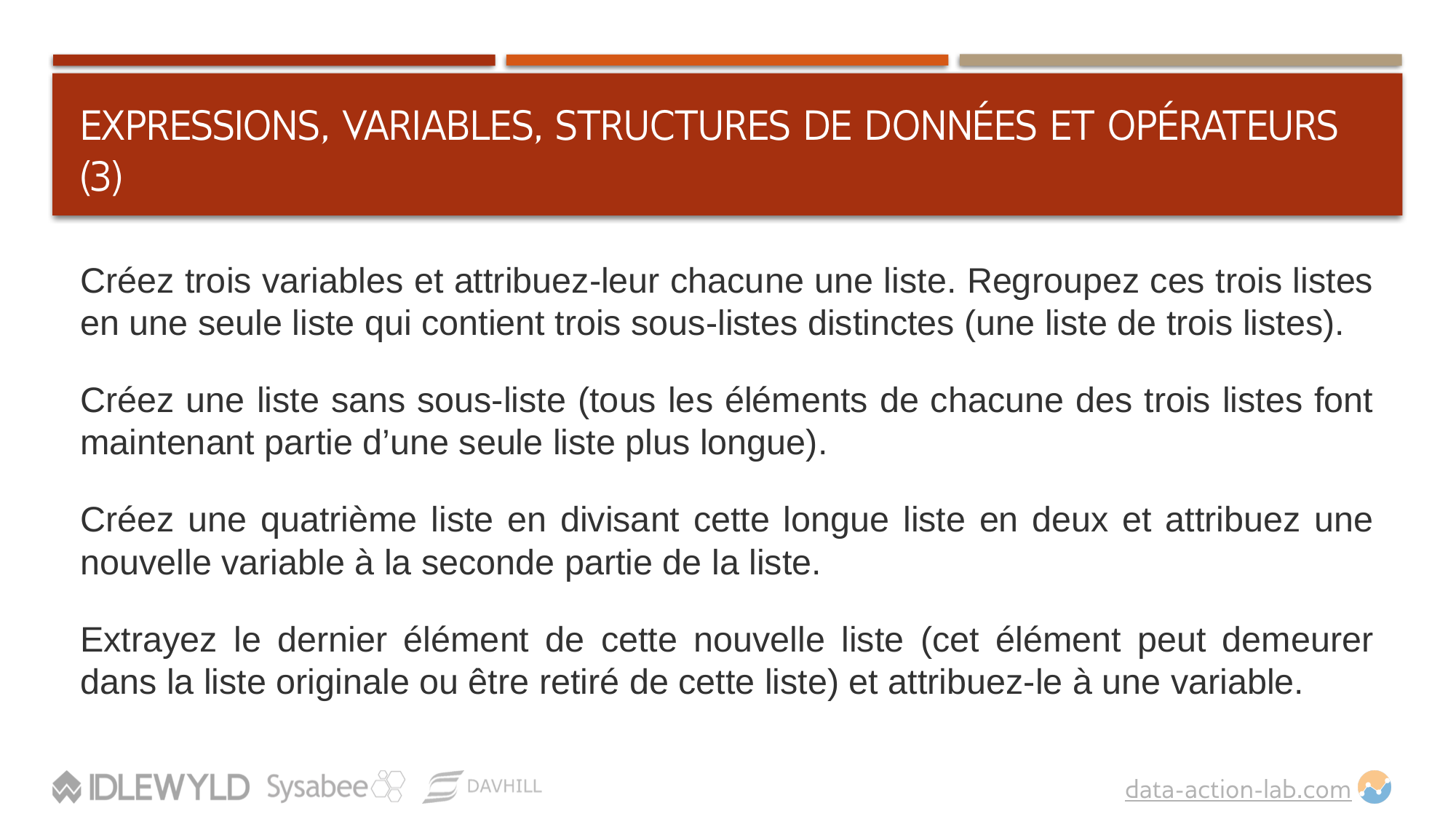

# EXPRESSIONS, VARIABLES, STRUCTURES DE DONNÉES ET OPÉRATEURS (3)
Créez trois variables et attribuez-leur chacune une liste. Regroupez ces trois listes en une seule liste qui contient trois sous-listes distinctes (une liste de trois listes).

Créez une liste sans sous-liste (tous les éléments de chacune des trois listes font maintenant partie d’une seule liste plus longue).

Créez une quatrième liste en divisant cette longue liste en deux et attribuez une nouvelle variable à la seconde partie de la liste.

Extrayez le dernier élément de cette nouvelle liste (cet élément peut demeurer dans la liste originale ou être retiré de cette liste) et attribuez-le à une variable.